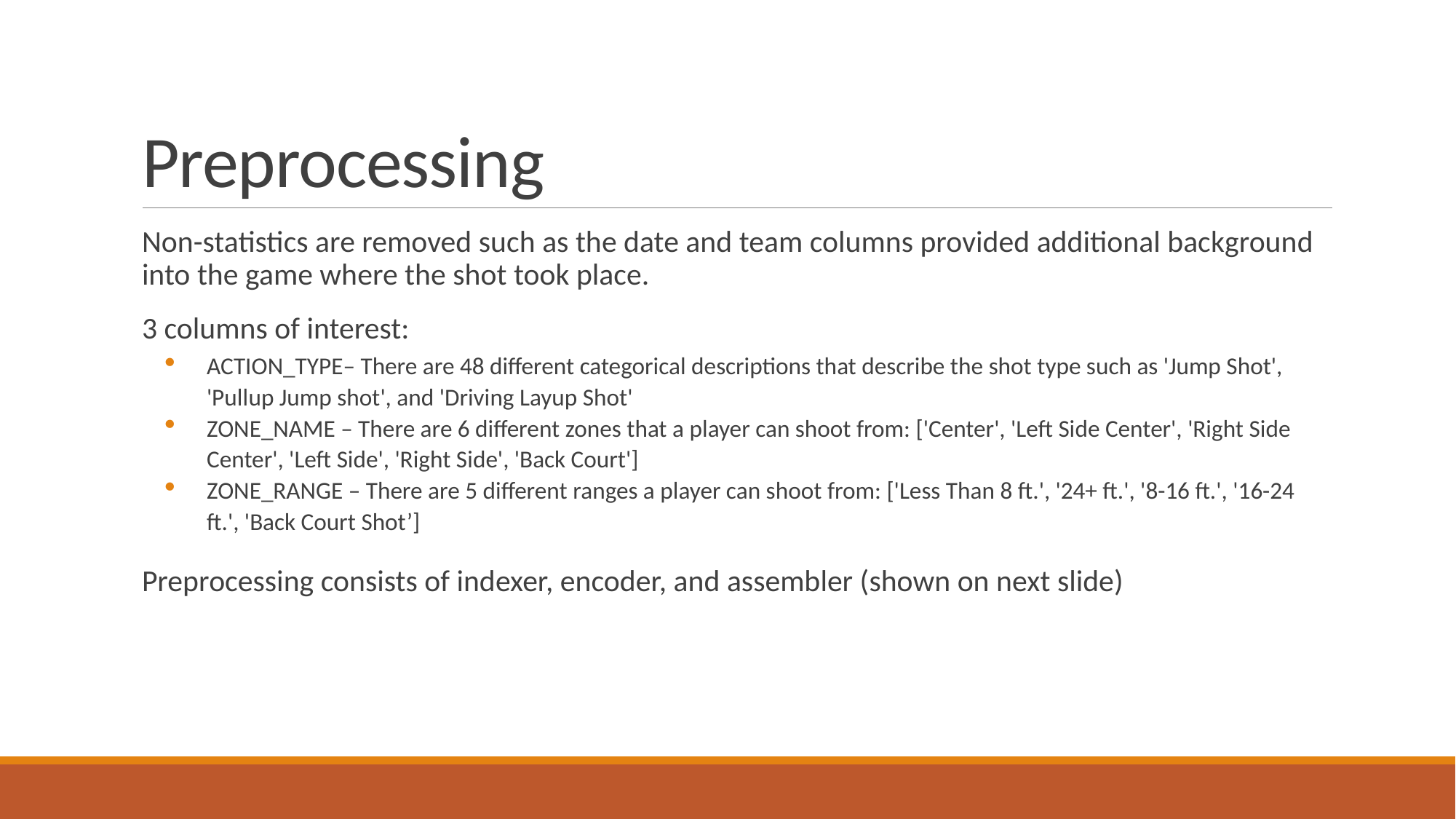

# Preprocessing
Non-statistics are removed such as the date and team columns provided additional background into the game where the shot took place.
3 columns of interest:
ACTION_TYPE– There are 48 different categorical descriptions that describe the shot type such as 'Jump Shot', 'Pullup Jump shot', and 'Driving Layup Shot'
ZONE_NAME – There are 6 different zones that a player can shoot from: ['Center', 'Left Side Center', 'Right Side Center', 'Left Side', 'Right Side', 'Back Court']
ZONE_RANGE – There are 5 different ranges a player can shoot from: ['Less Than 8 ft.', '24+ ft.', '8-16 ft.', '16-24 ft.', 'Back Court Shot’]
Preprocessing consists of indexer, encoder, and assembler (shown on next slide)